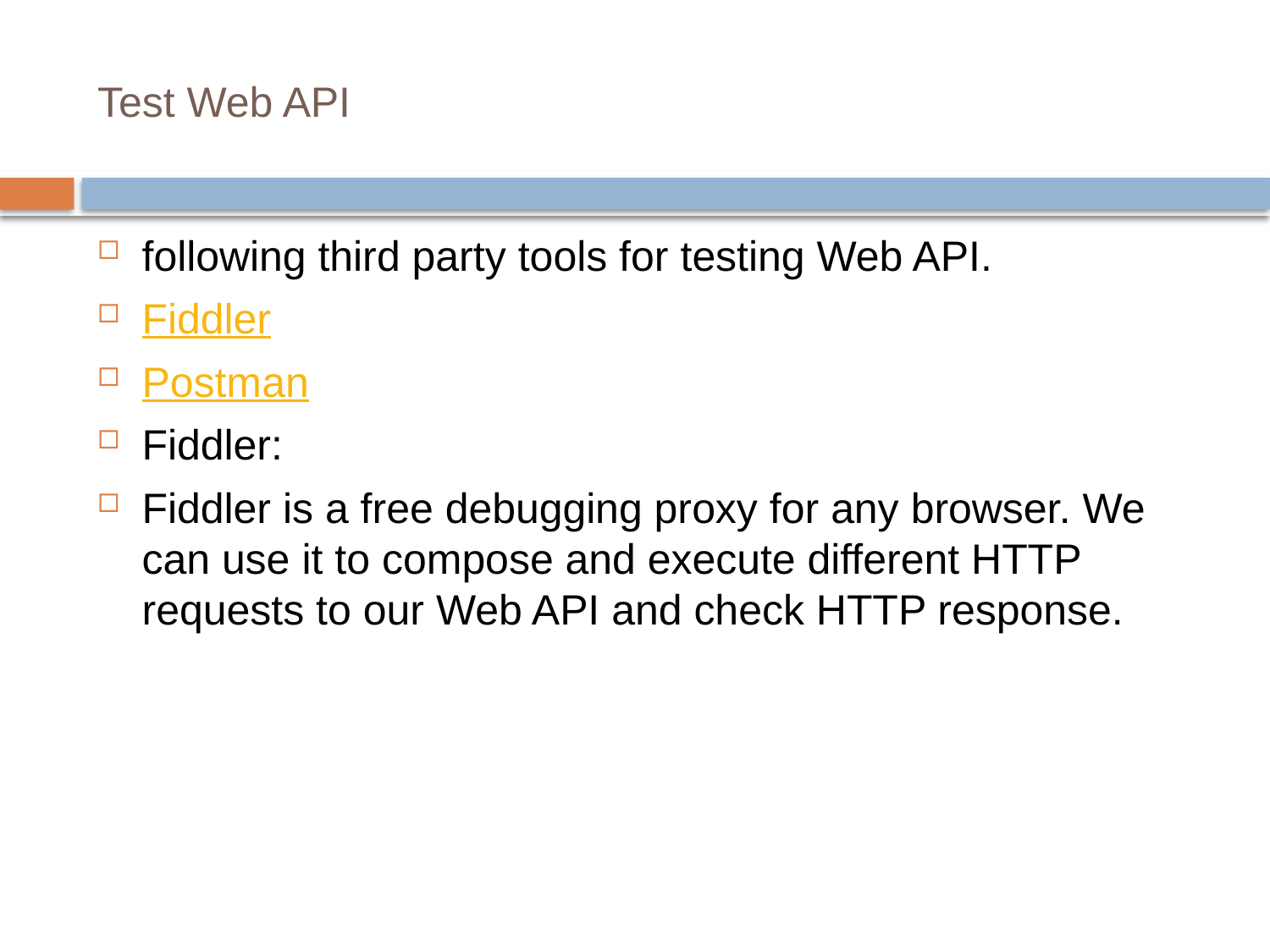

# Test Web API
following third party tools for testing Web API.
Fiddler
Postman
Fiddler:
Fiddler is a free debugging proxy for any browser. We can use it to compose and execute different HTTP requests to our Web API and check HTTP response.